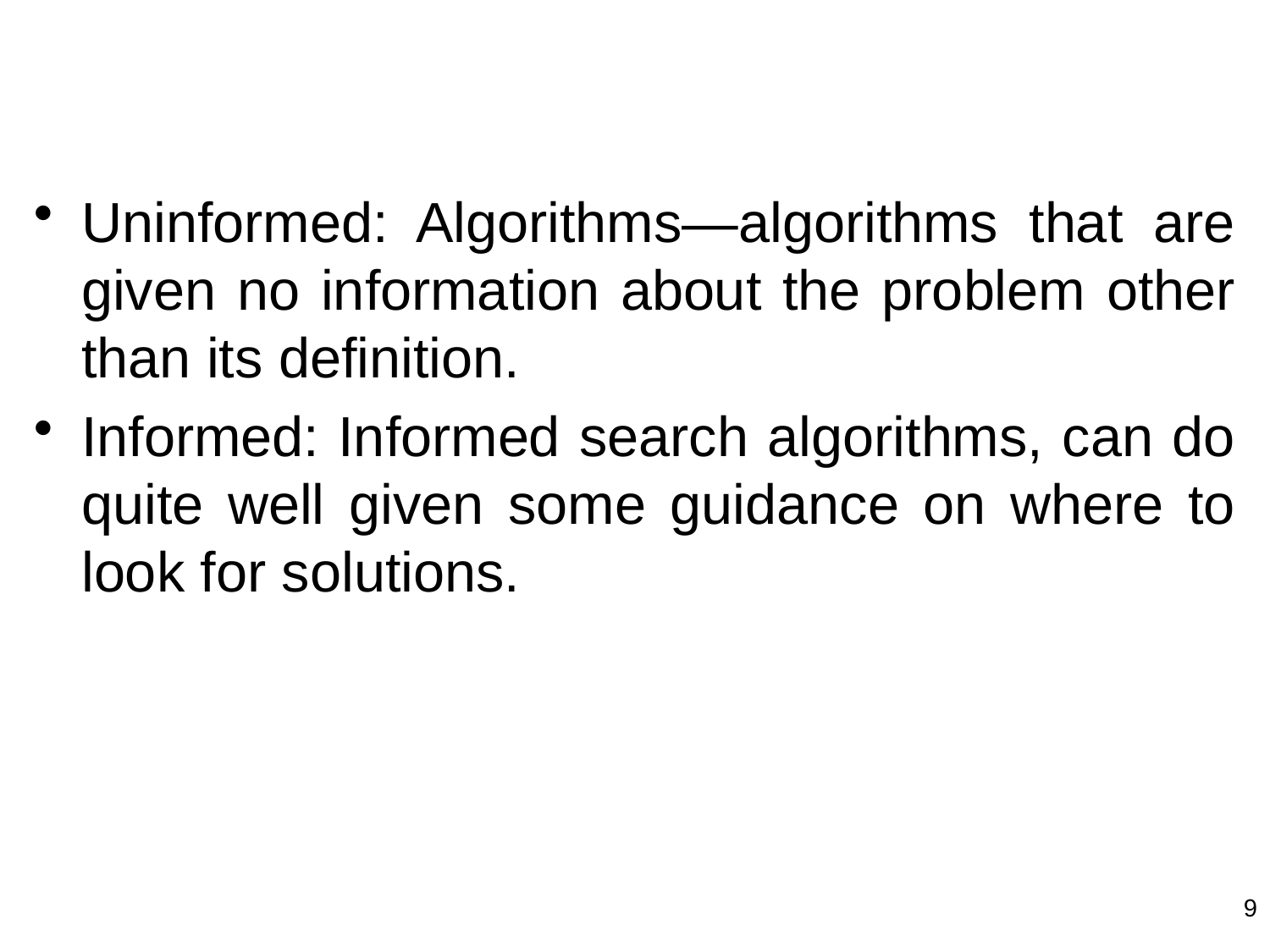

#
Uninformed: Algorithms—algorithms that are given no information about the problem other than its definition.
Informed: Informed search algorithms, can do quite well given some guidance on where to look for solutions.
9